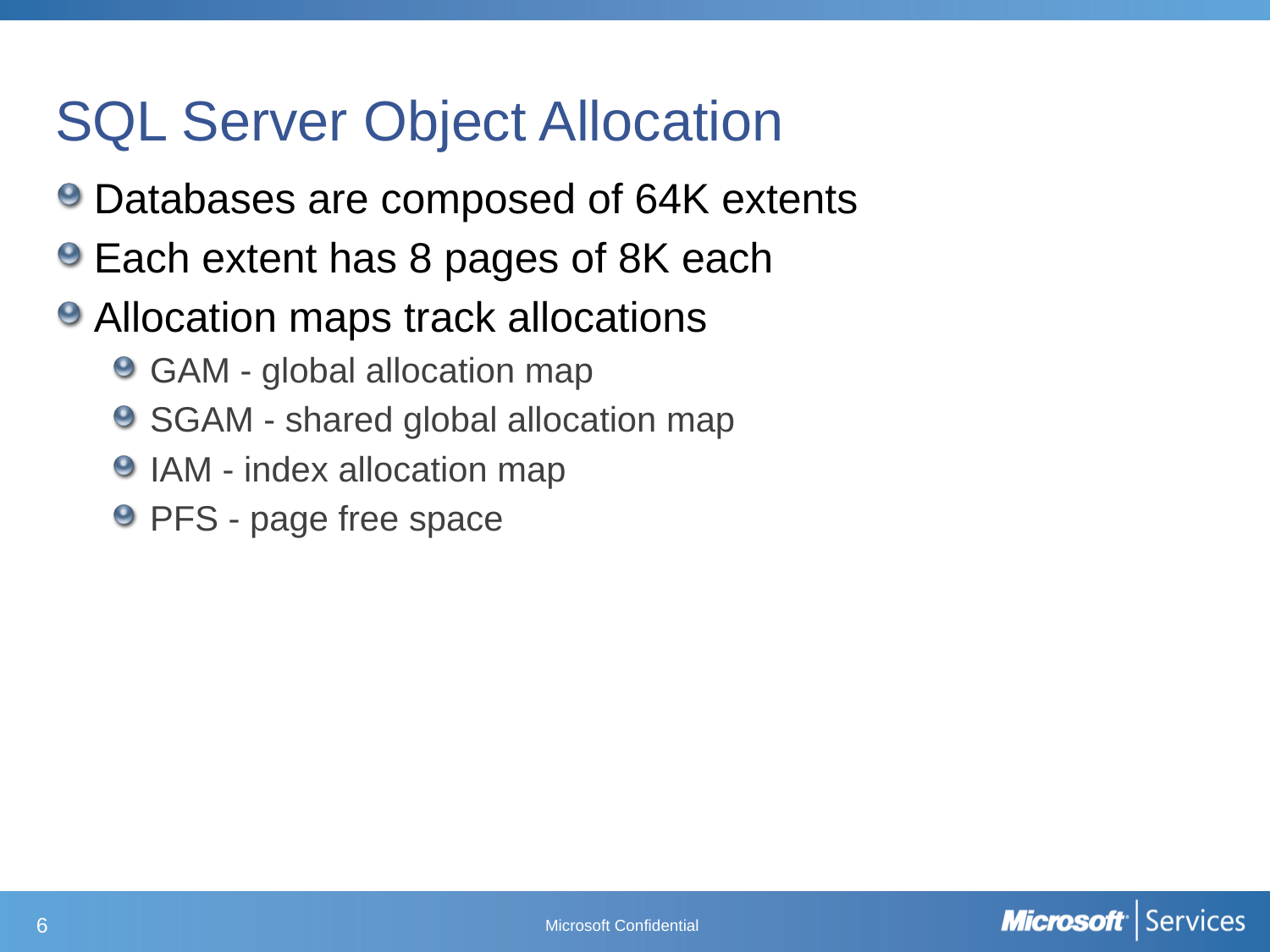

# SQL Server Object Allocation
Databases are composed of 64K extents
Each extent has 8 pages of 8K each
Allocation maps track allocations
GAM - global allocation map
SGAM - shared global allocation map
IAM - index allocation map
PFS - page free space

Microsoft Confidential
6